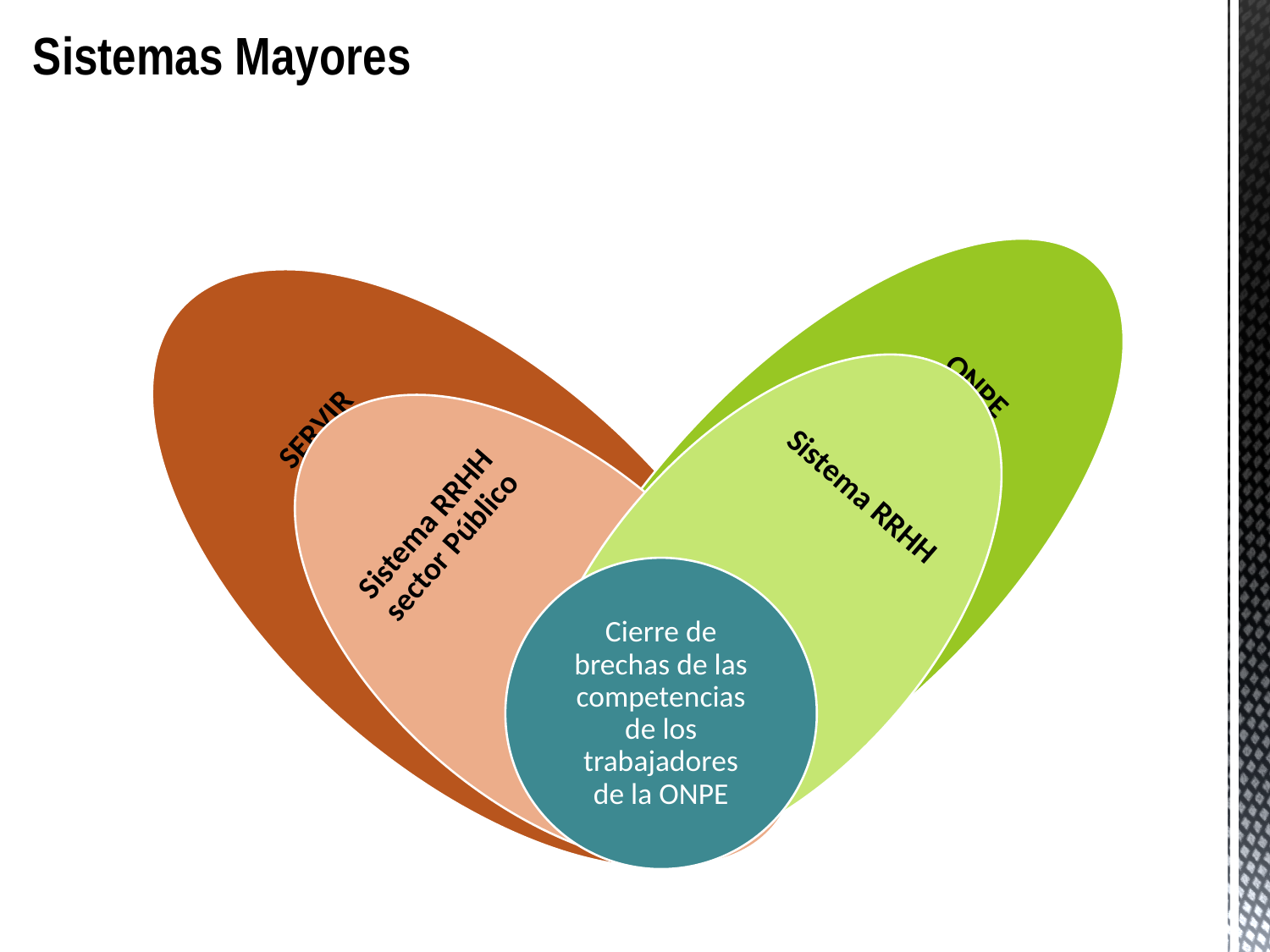

Sistemas Mayores
SERVIR
ONPE
Sistema RRHH sector Público
Sistema RRHH
Cierre de brechas de las competencias de los trabajadores de la ONPE